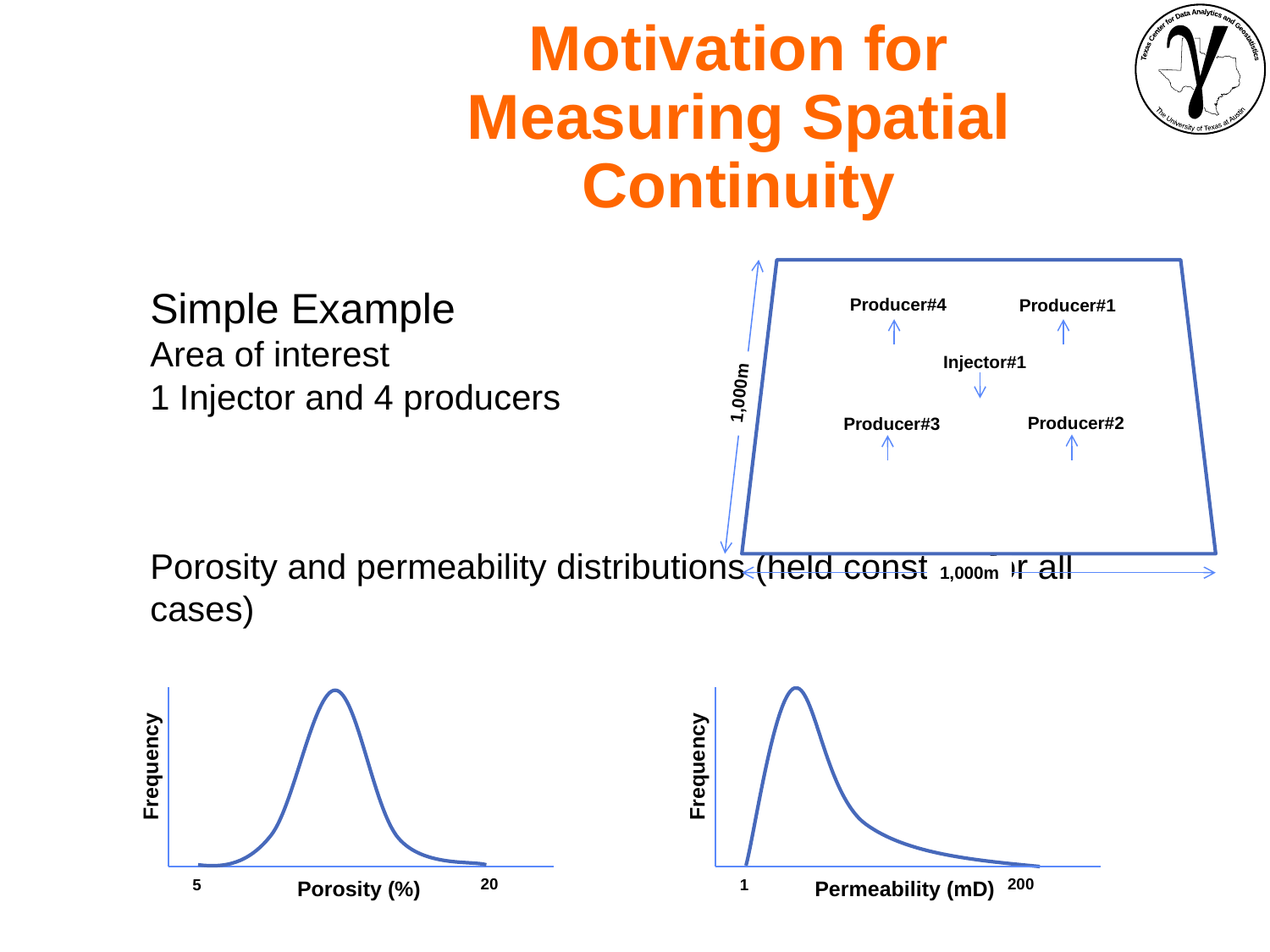

Motivation for Measuring Spatial Continuity

Producer#4
Producer#1
Injector#1
1,000m
Producer#2
Producer#3
1,000m
Simple Example
Area of interest
1 Injector and 4 producers

Porosity and permeability distributions (held constant for all cases)

20
200
5
1
Porosity (%)
Permeability (mD)
Frequency
Frequency